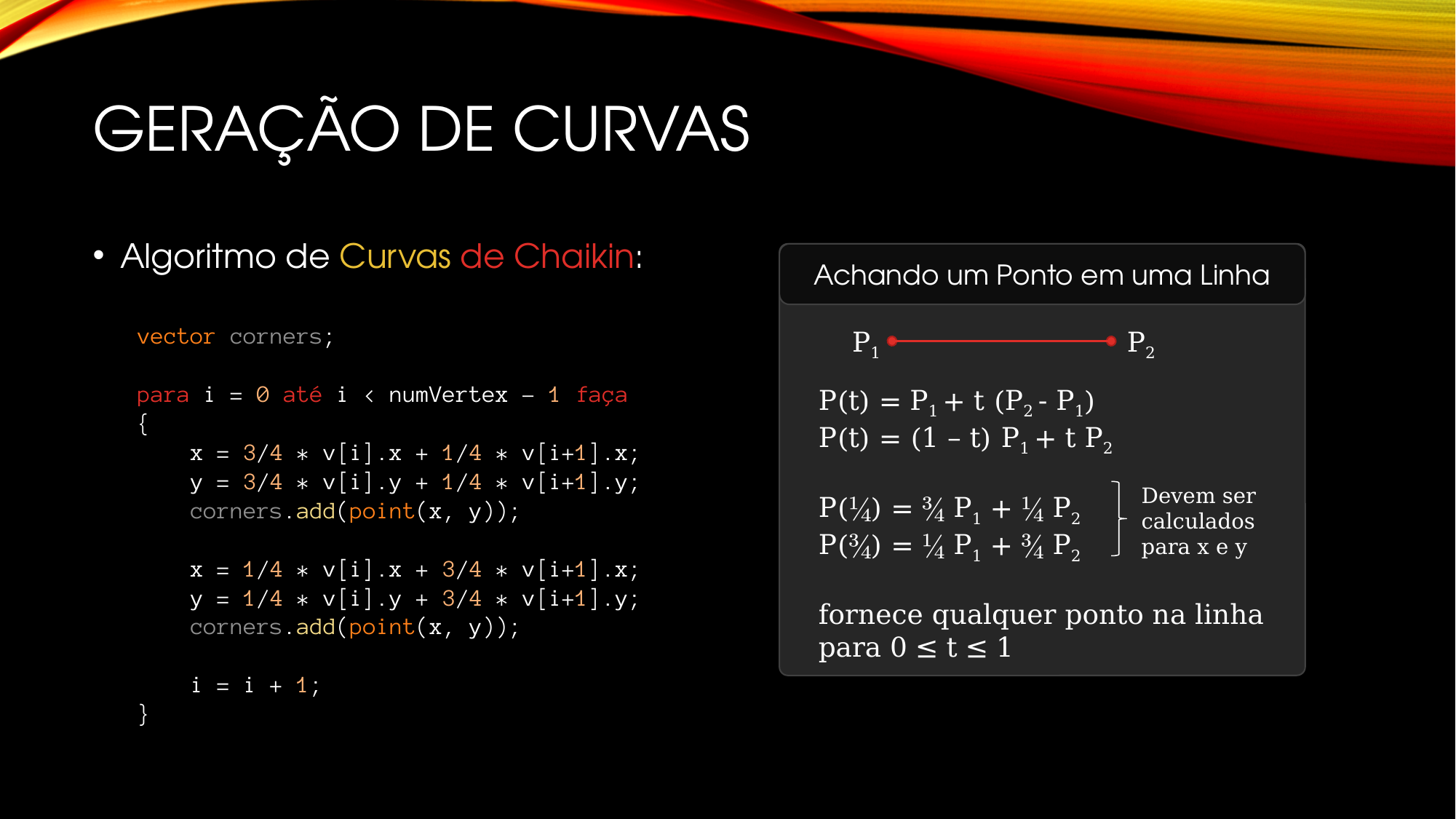

# Geração de Curvas
Algoritmo de Curvas de Chaikin:
Achando um Ponto em uma Linha

vector corners;

para i = 0 até i < numVertex – 1 faça
{
    x = 3/4 * v[i].x + 1/4 * v[i+1].x;
    y = 3/4 * v[i].y + 1/4 * v[i+1].y;
    corners.add(point(x, y));

    x = 1/4 * v[i].x + 3/4 * v[i+1].x;
    y = 1/4 * v[i].y + 3/4 * v[i+1].y;
    corners.add(point(x, y));

    i = i + 1;
}
P1
P2

P(t) = P1 + t (P2 - P1)
P(t) = (1 – t) P1 + t P2

P(¼) = ¾ P1 + ¼ P2
P(¾) = ¼ P1 + ¾ P2

fornece qualquer ponto na linha
para 0 ≤ t ≤ 1
Devem ser calculados para x e y